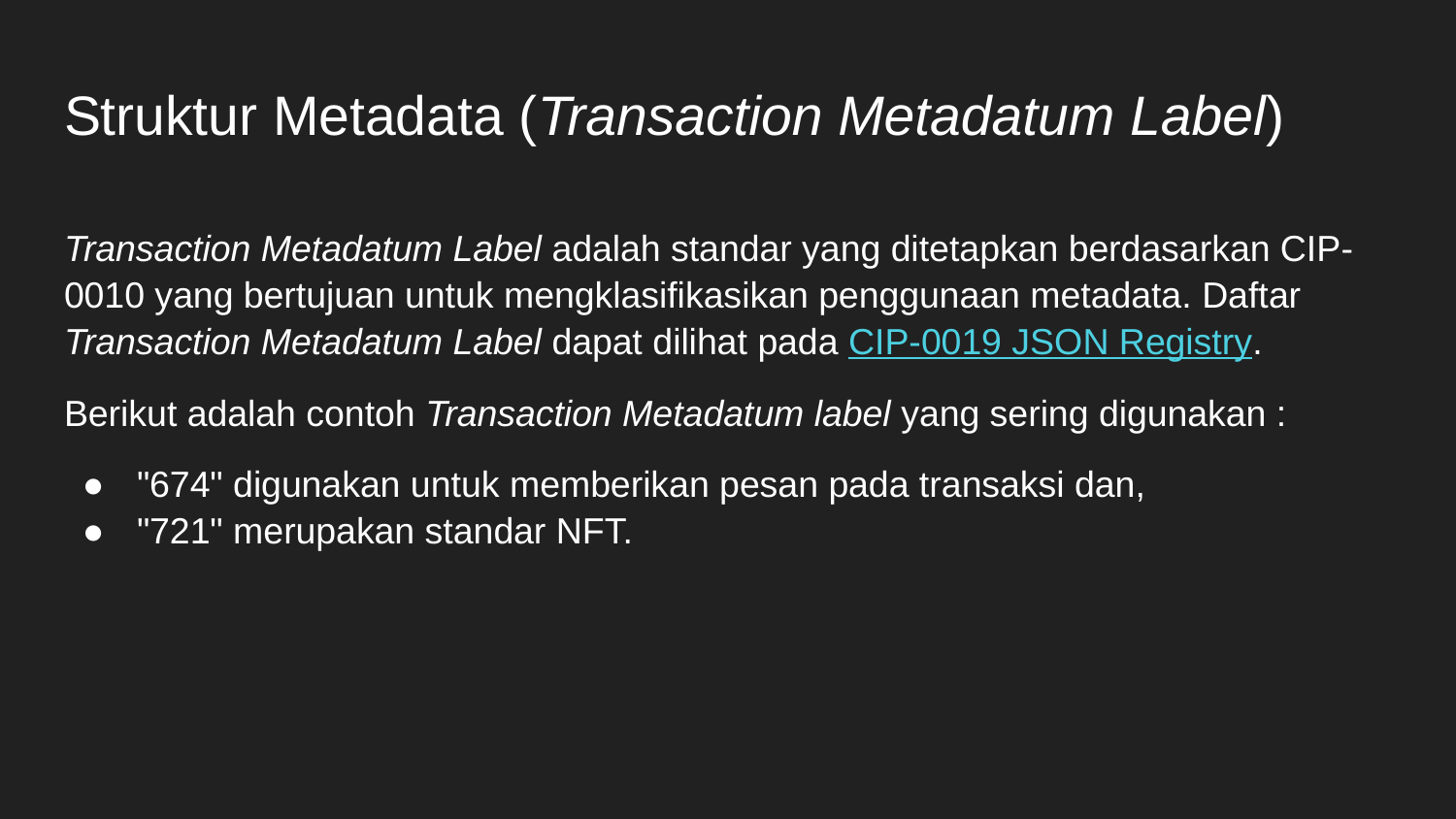

# Struktur Metadata (Transaction Metadatum Label)

Transaction Metadatum Label adalah standar yang ditetapkan berdasarkan CIP-0010 yang bertujuan untuk mengklasifikasikan penggunaan metadata. Daftar Transaction Metadatum Label dapat dilihat pada CIP-0019 JSON Registry.
Berikut adalah contoh Transaction Metadatum label yang sering digunakan :
"674" digunakan untuk memberikan pesan pada transaksi dan,
"721" merupakan standar NFT.